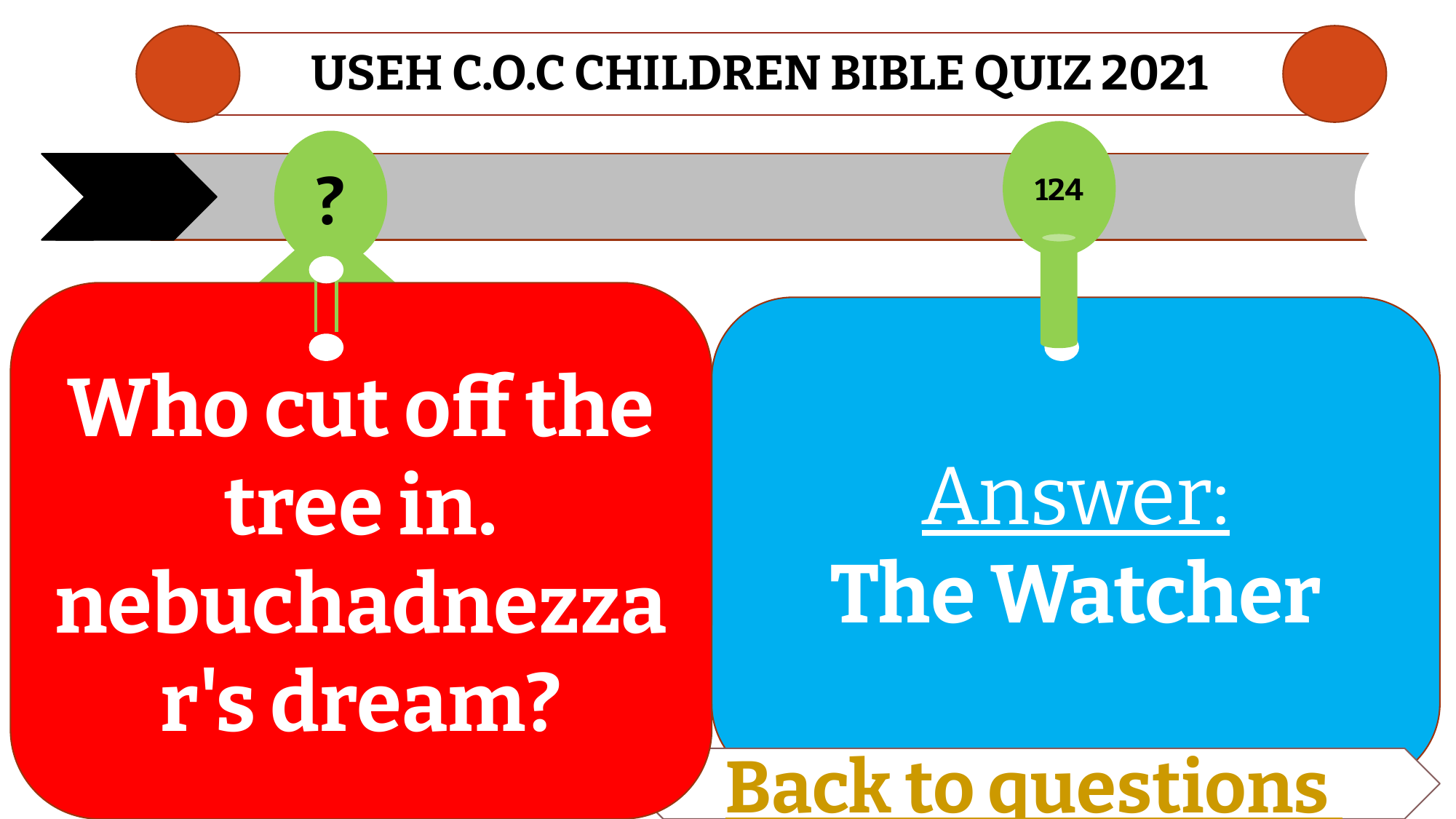

# USEH C.O.C CHILDREN Bible QUIZ 2021
124
?

Who cut off the tree in. nebuchadnezzar's dream?
Answer:
The Watcher

Back to questions